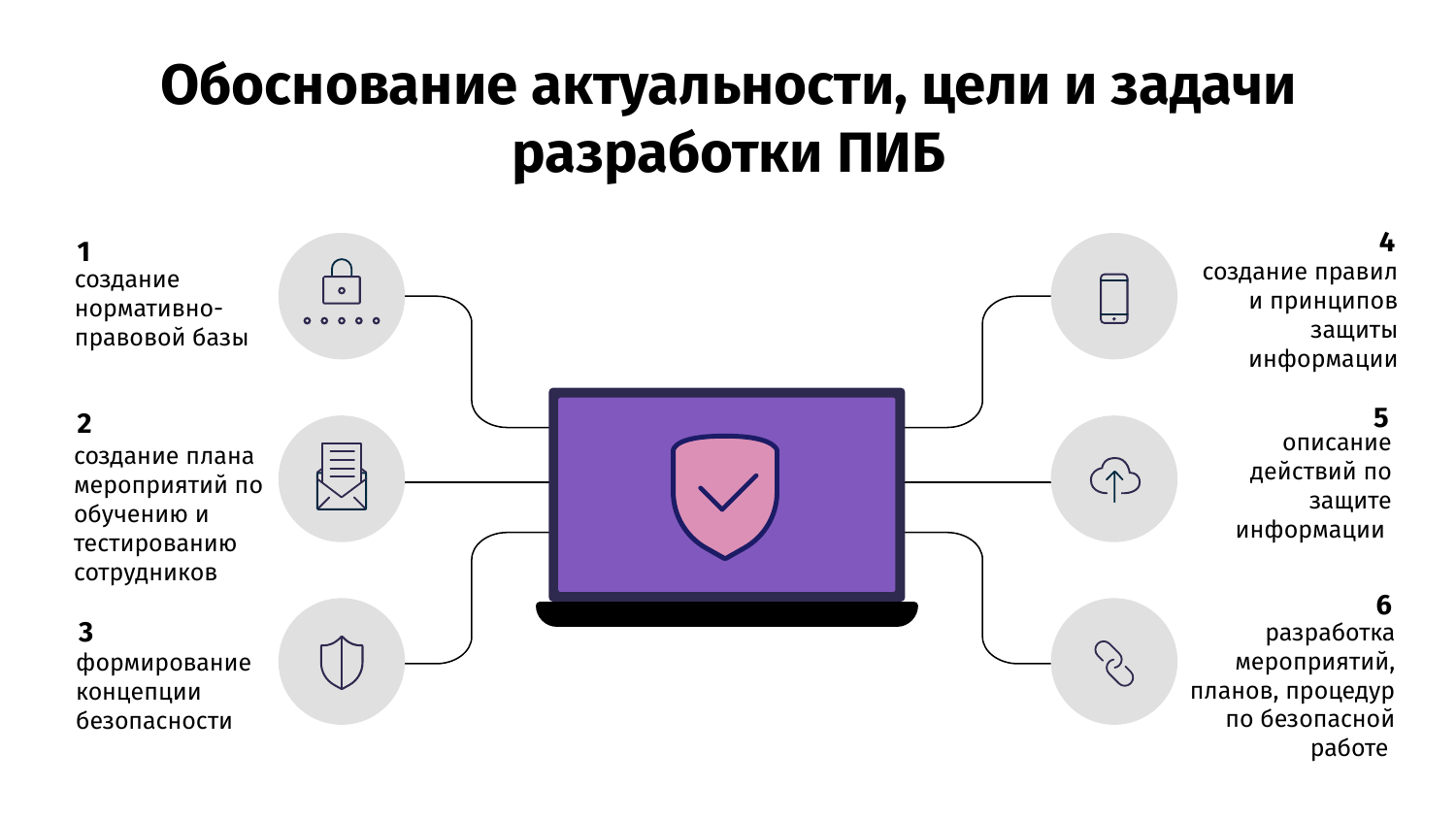

# Обоснование актуальности, цели и задачи разработки ПИБ
4
создание правил и принципов защиты информации

1
создание нормативно-правовой базы
5
описание действий по защите информации
2
создание плана мероприятий по обучению и тестированию сотрудников
6
разработка мероприятий, планов, процедур по безопасной работе
3
формирование концепции безопасности